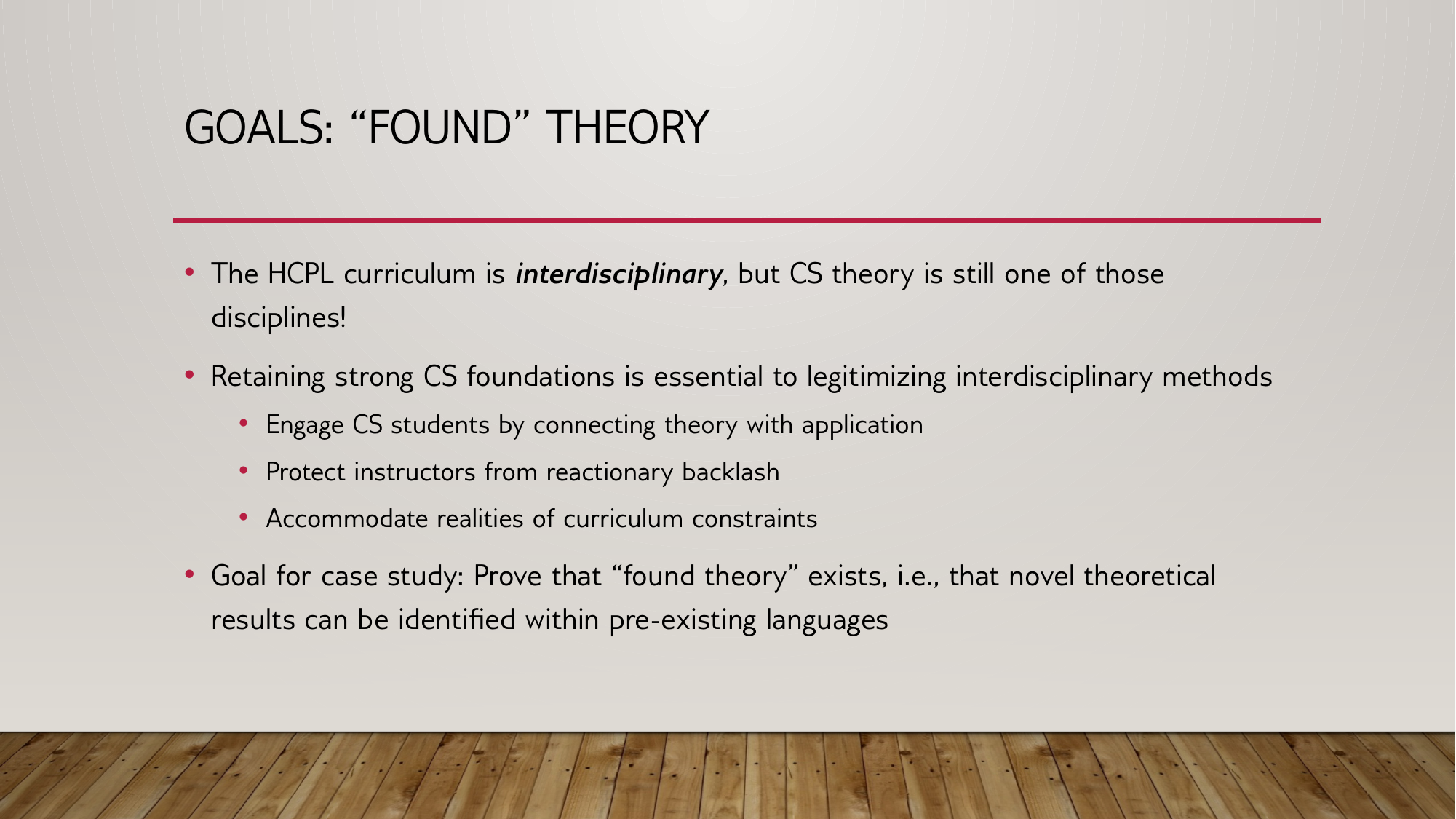

# Goals: “Found” theory
The HCPL curriculum is interdisciplinary, but CS theory is still one of those disciplines!
Retaining strong CS foundations is essential to legitimizing interdisciplinary methods
Engage CS students by connecting theory with application
Protect instructors from reactionary backlash
Accommodate realities of curriculum constraints
Goal for case study: Prove that “found theory” exists, i.e., that novel theoretical results can be identified within pre-existing languages